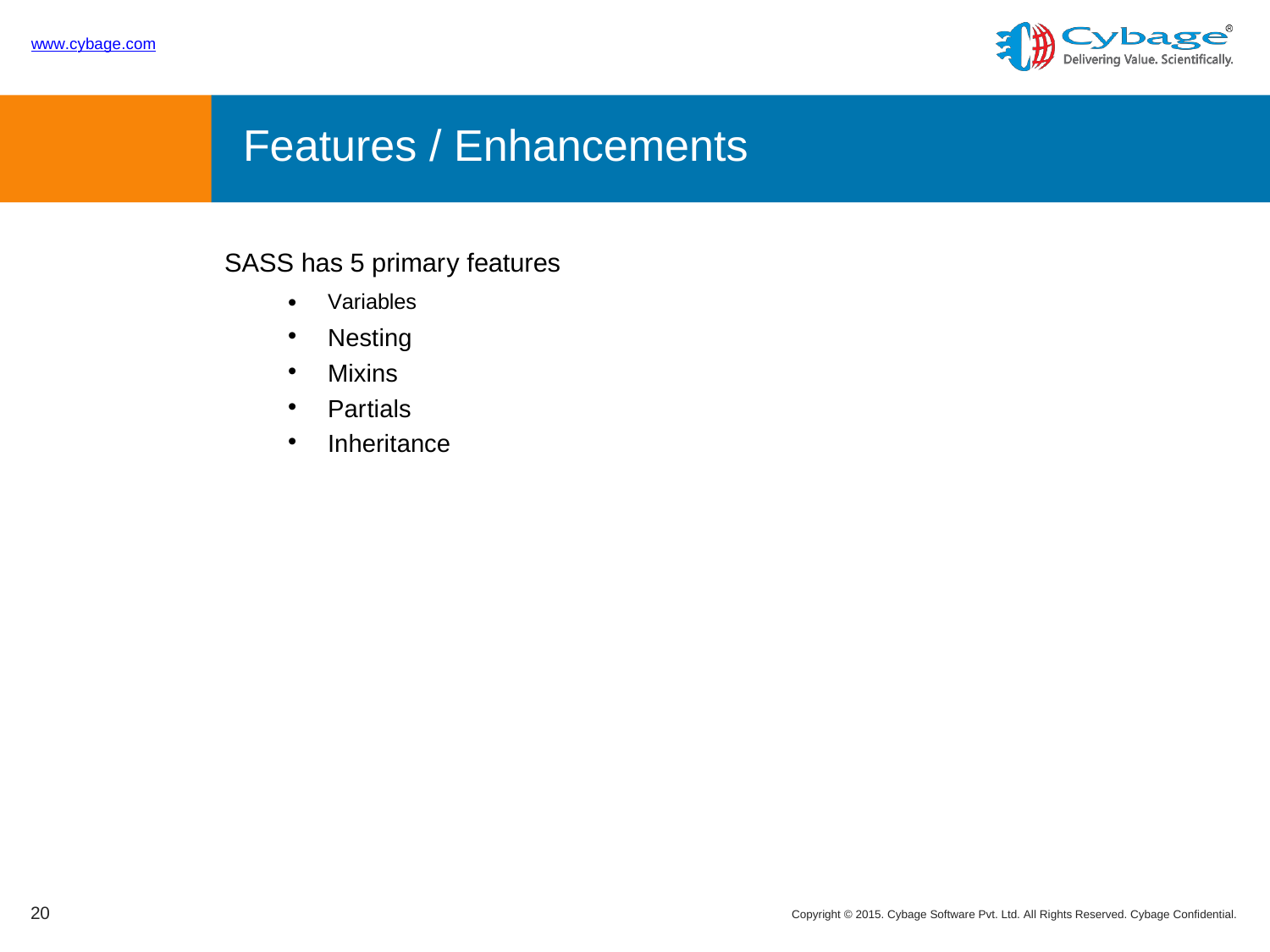

www.cybage.com

Features / Enhancements
SASS has 5 primary features
Variables
Nesting
Mixins
Partials
Inheritance
•
•
•
•
•
20
Copyright © 2015. Cybage Software Pvt. Ltd. All Rights Reserved. Cybage Confidential.